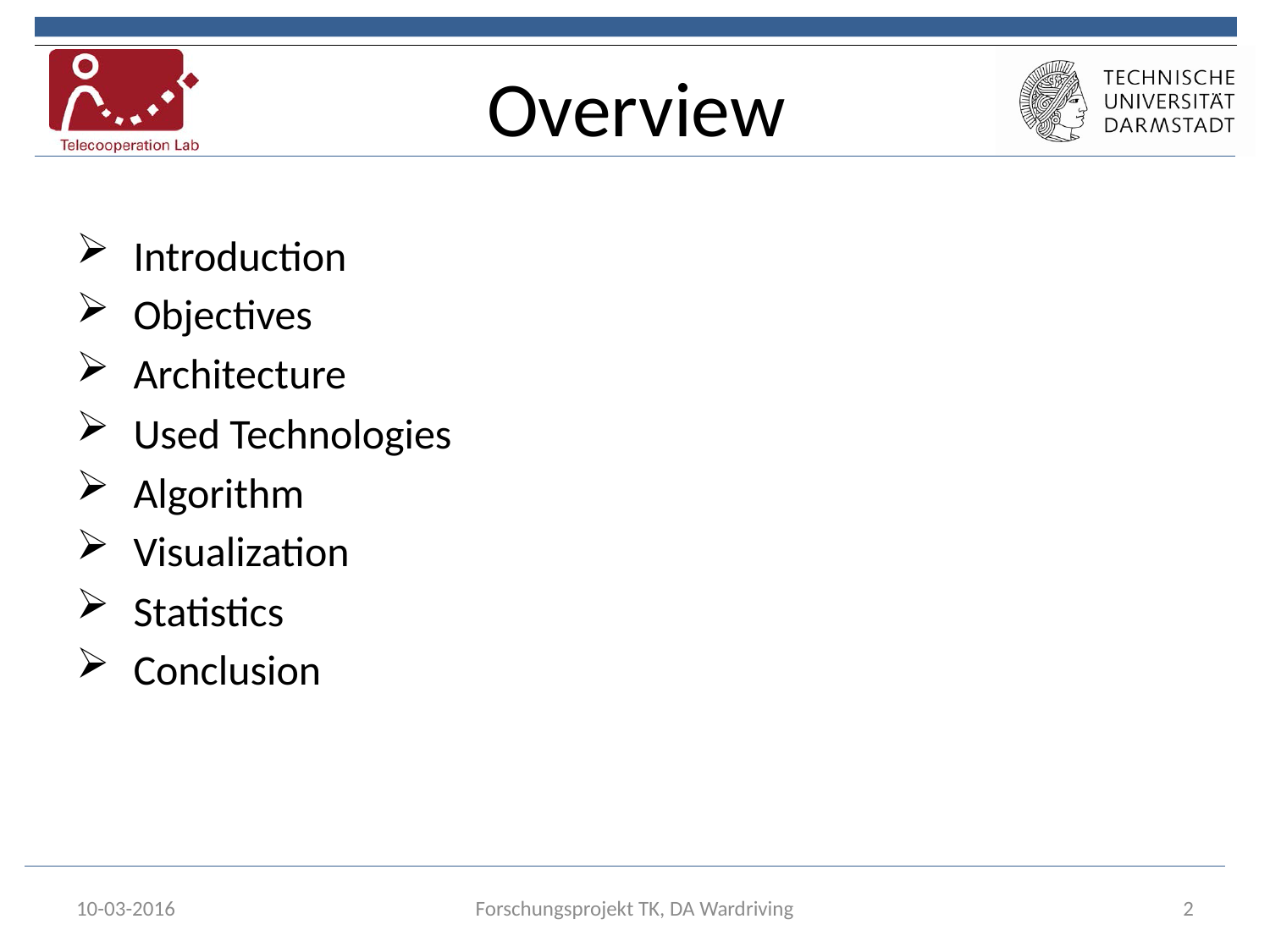

# Overview
 Introduction
 Objectives
 Architecture
 Used Technologies
 Algorithm
 Visualization
 Statistics
 Conclusion

10-03-2016
Forschungsprojekt TK, DA Wardriving
2